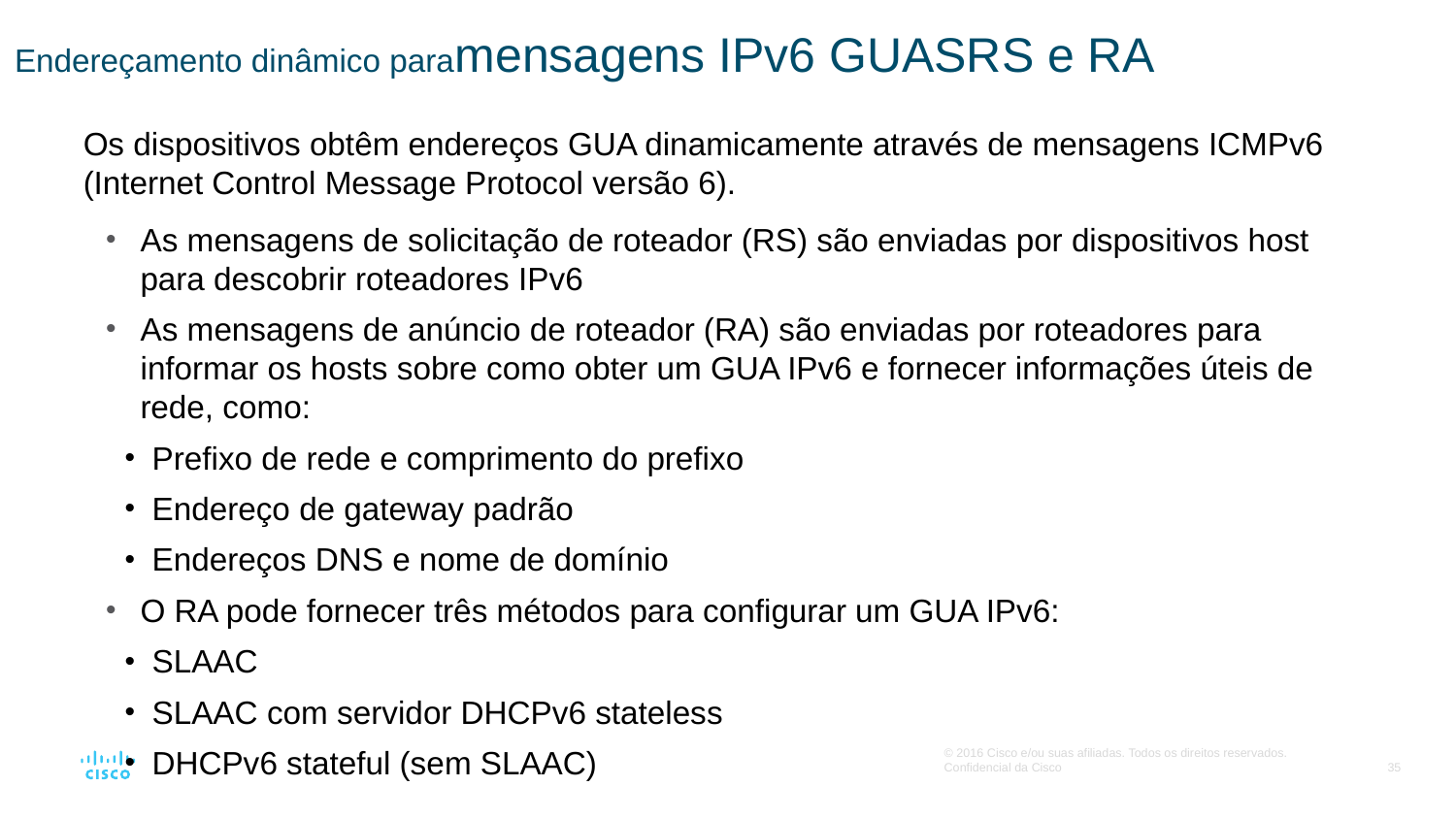

# Endereçamento dinâmico paramensagens IPv6 GUASRS e RA
Os dispositivos obtêm endereços GUA dinamicamente através de mensagens ICMPv6 (Internet Control Message Protocol versão 6).
As mensagens de solicitação de roteador (RS) são enviadas por dispositivos host para descobrir roteadores IPv6
As mensagens de anúncio de roteador (RA) são enviadas por roteadores para informar os hosts sobre como obter um GUA IPv6 e fornecer informações úteis de rede, como:
Prefixo de rede e comprimento do prefixo
Endereço de gateway padrão
Endereços DNS e nome de domínio
O RA pode fornecer três métodos para configurar um GUA IPv6:
SLAAC
SLAAC com servidor DHCPv6 stateless
DHCPv6 stateful (sem SLAAC)